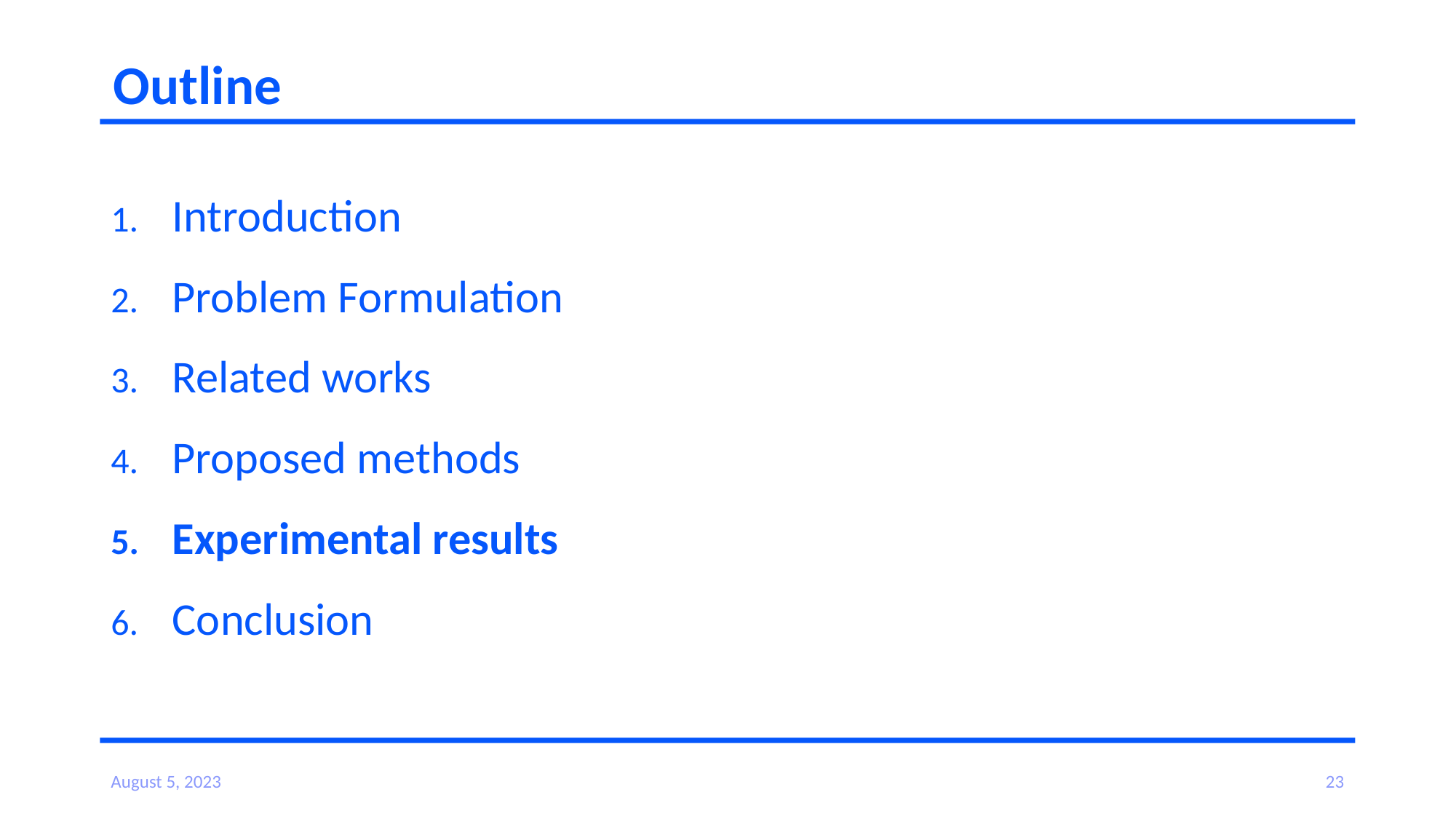

# Outline
Introduction
Problem Formulation
Related works
Proposed methods
Experimental results
Conclusion
August 5, 2023
23